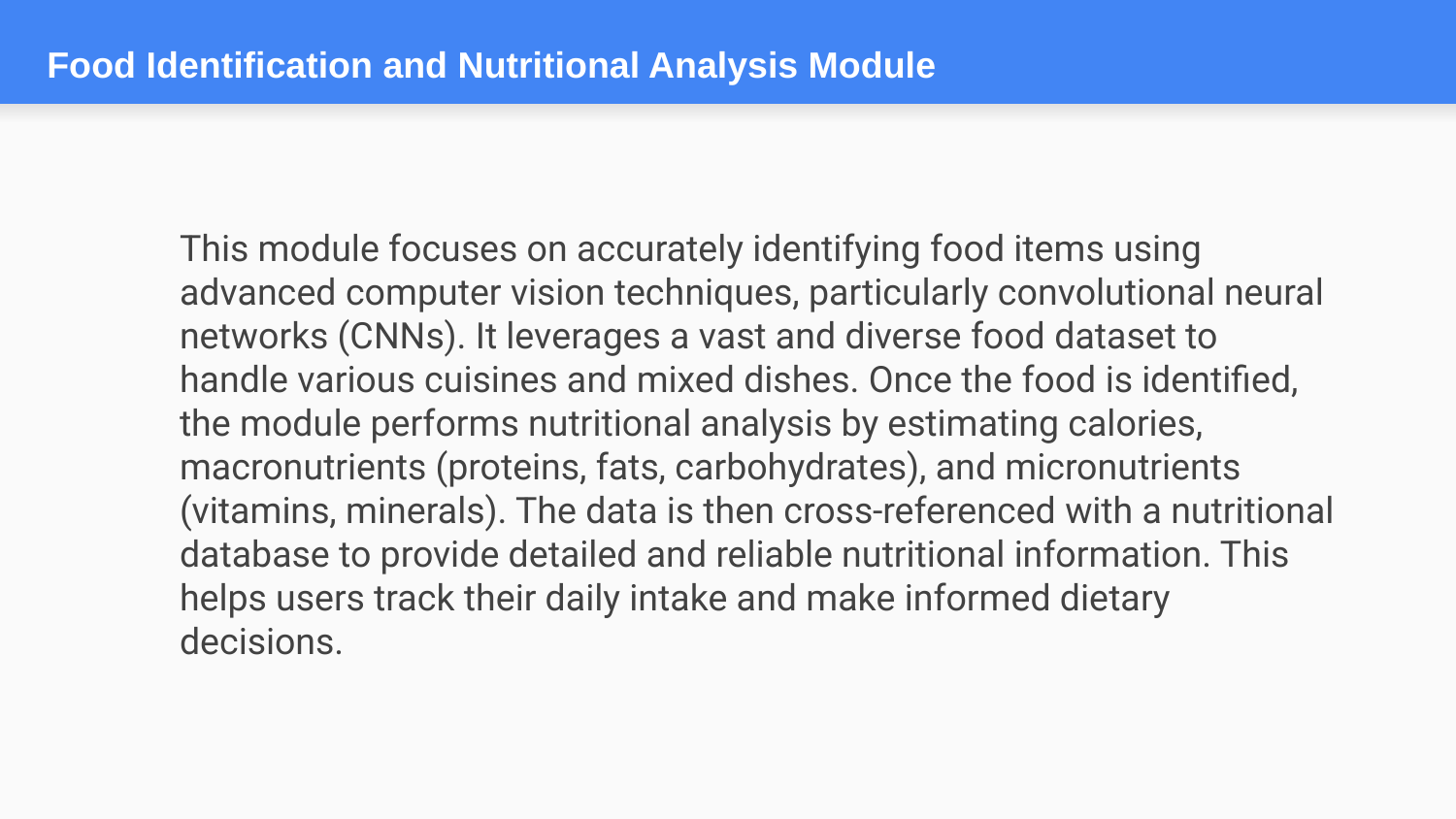

# Food Identification and Nutritional Analysis Module
This module focuses on accurately identifying food items using advanced computer vision techniques, particularly convolutional neural networks (CNNs). It leverages a vast and diverse food dataset to handle various cuisines and mixed dishes. Once the food is identified, the module performs nutritional analysis by estimating calories, macronutrients (proteins, fats, carbohydrates), and micronutrients (vitamins, minerals). The data is then cross-referenced with a nutritional database to provide detailed and reliable nutritional information. This helps users track their daily intake and make informed dietary decisions.